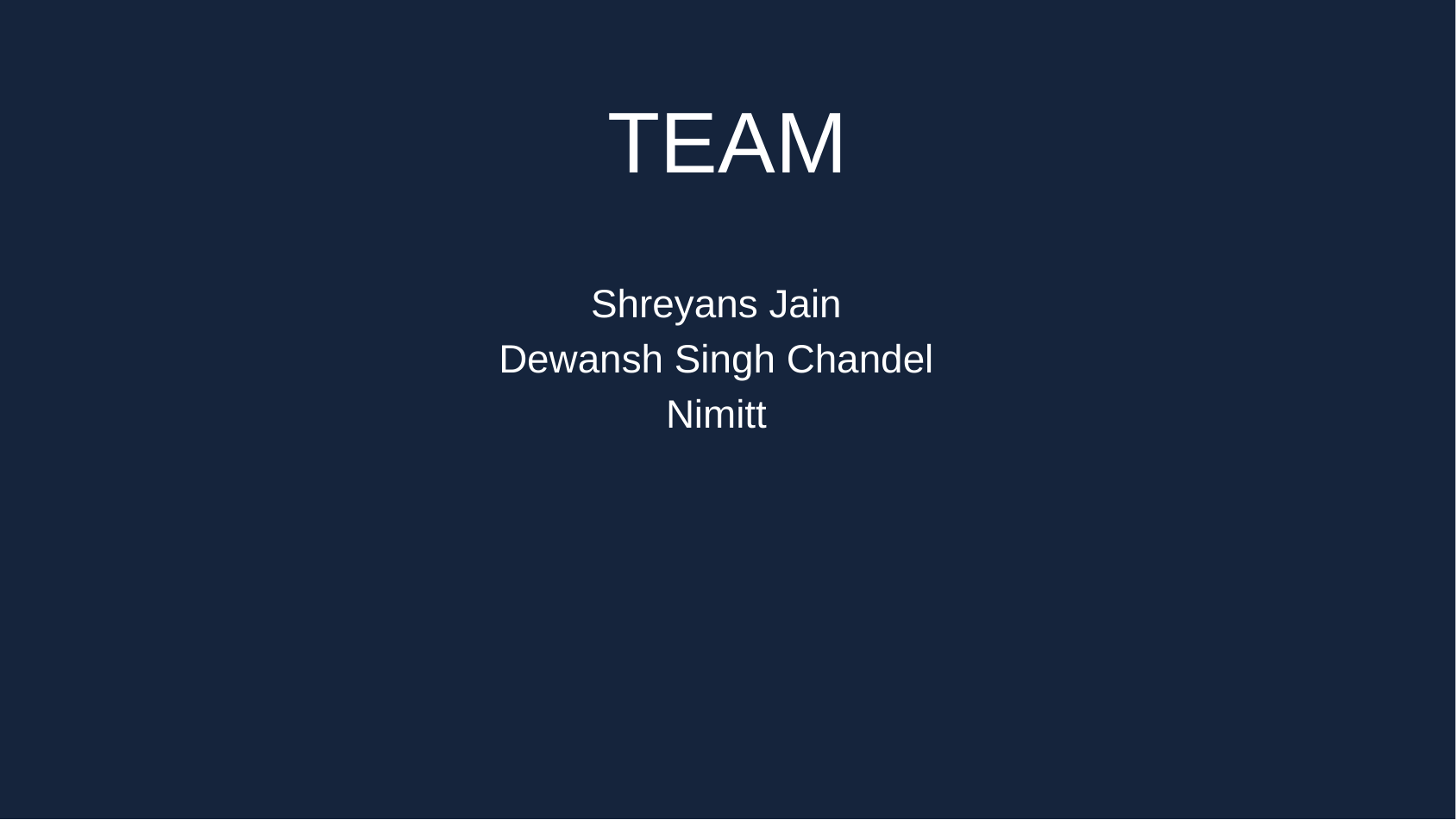

TEAM
Shreyans Jain
Dewansh Singh Chandel
Nimitt